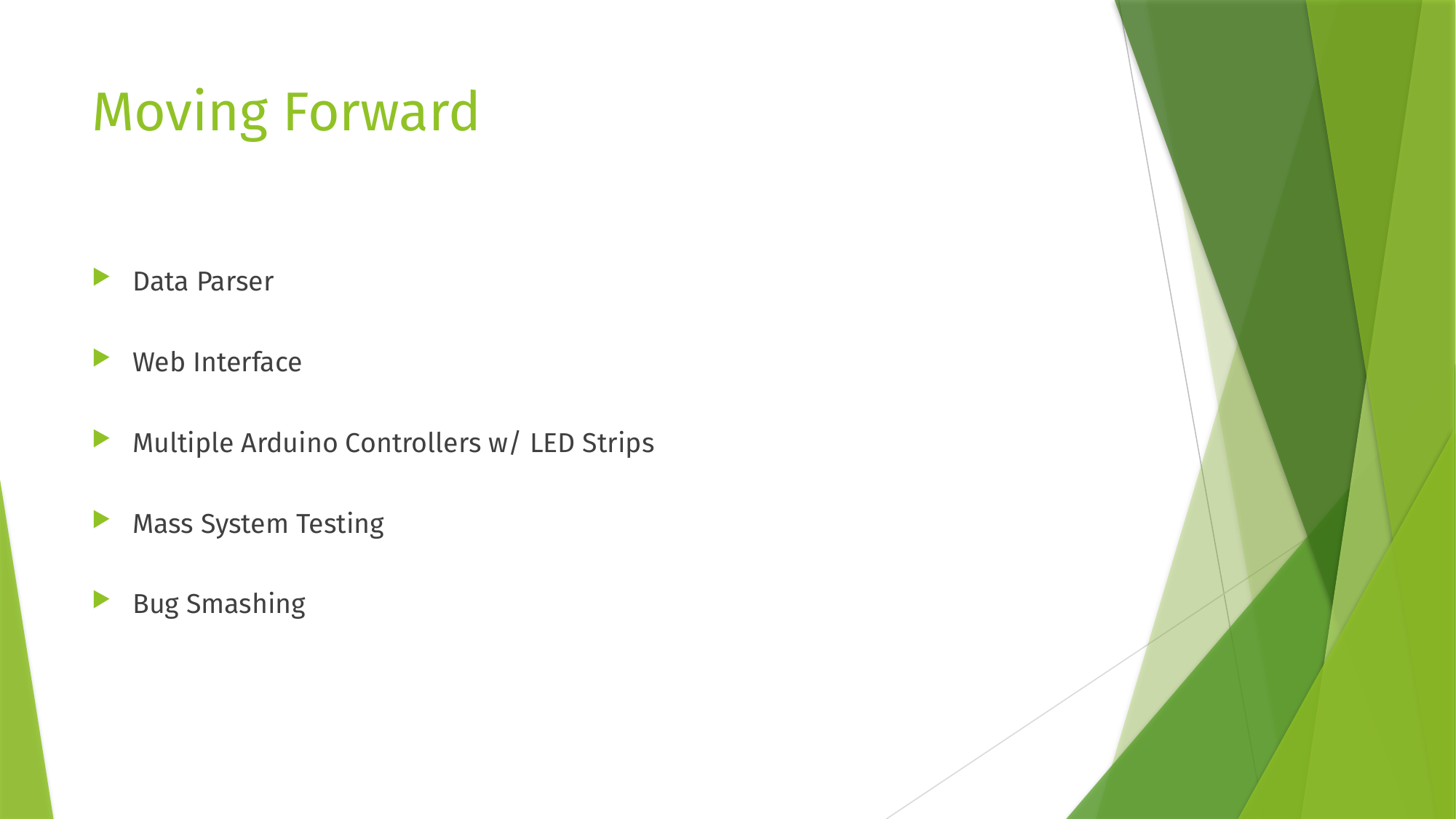

# Moving Forward
Data Parser
Web Interface
Multiple Arduino Controllers w/ LED Strips
Mass System Testing
Bug Smashing